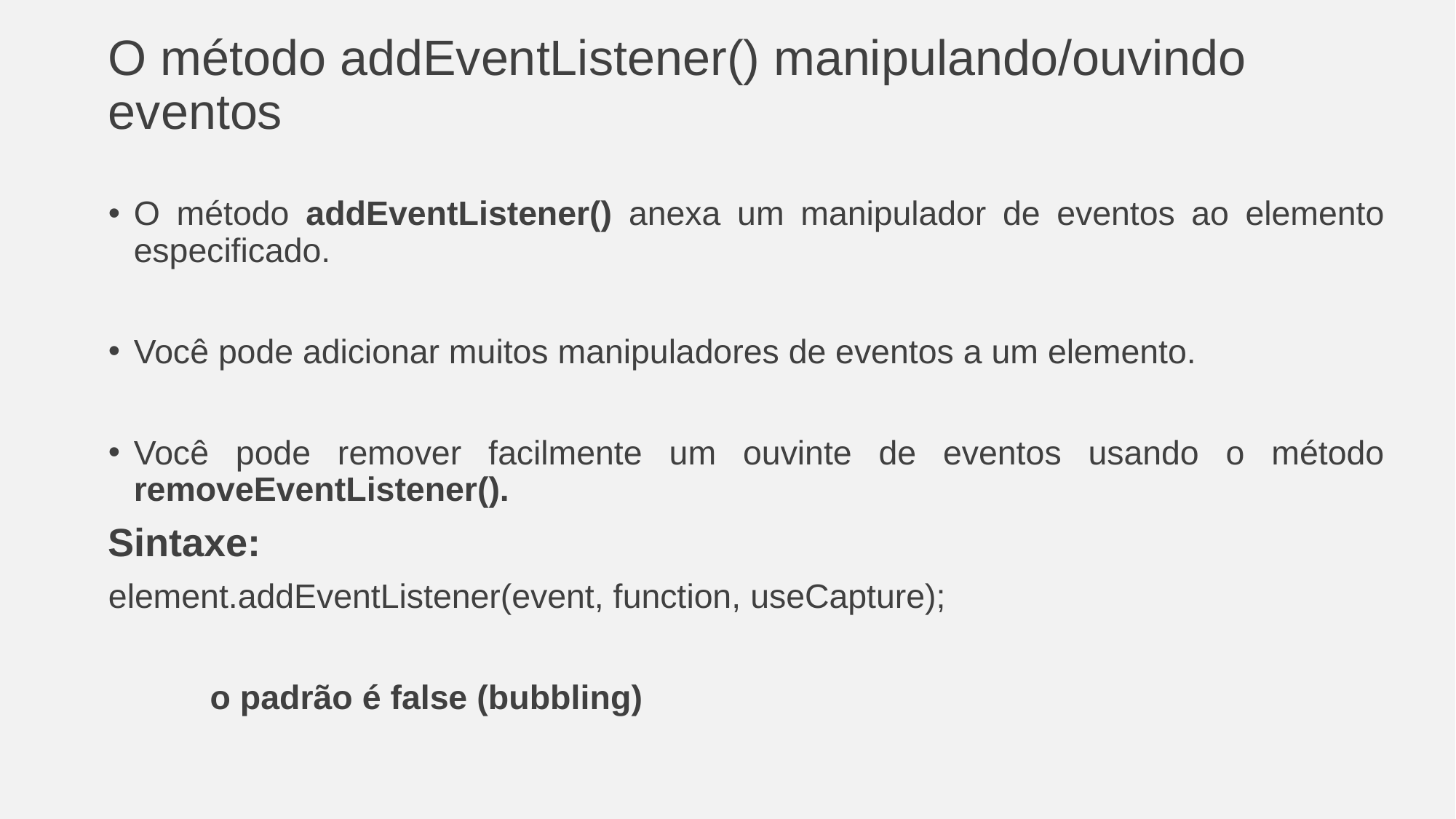

# O método addEventListener() manipulando/ouvindo eventos
O método addEventListener() anexa um manipulador de eventos ao elemento especificado.

Você pode adicionar muitos manipuladores de eventos a um elemento.

Você pode remover facilmente um ouvinte de eventos usando o método removeEventListener().
Sintaxe:
element.addEventListener(event, function, useCapture);

							o padrão é false (bubbling)